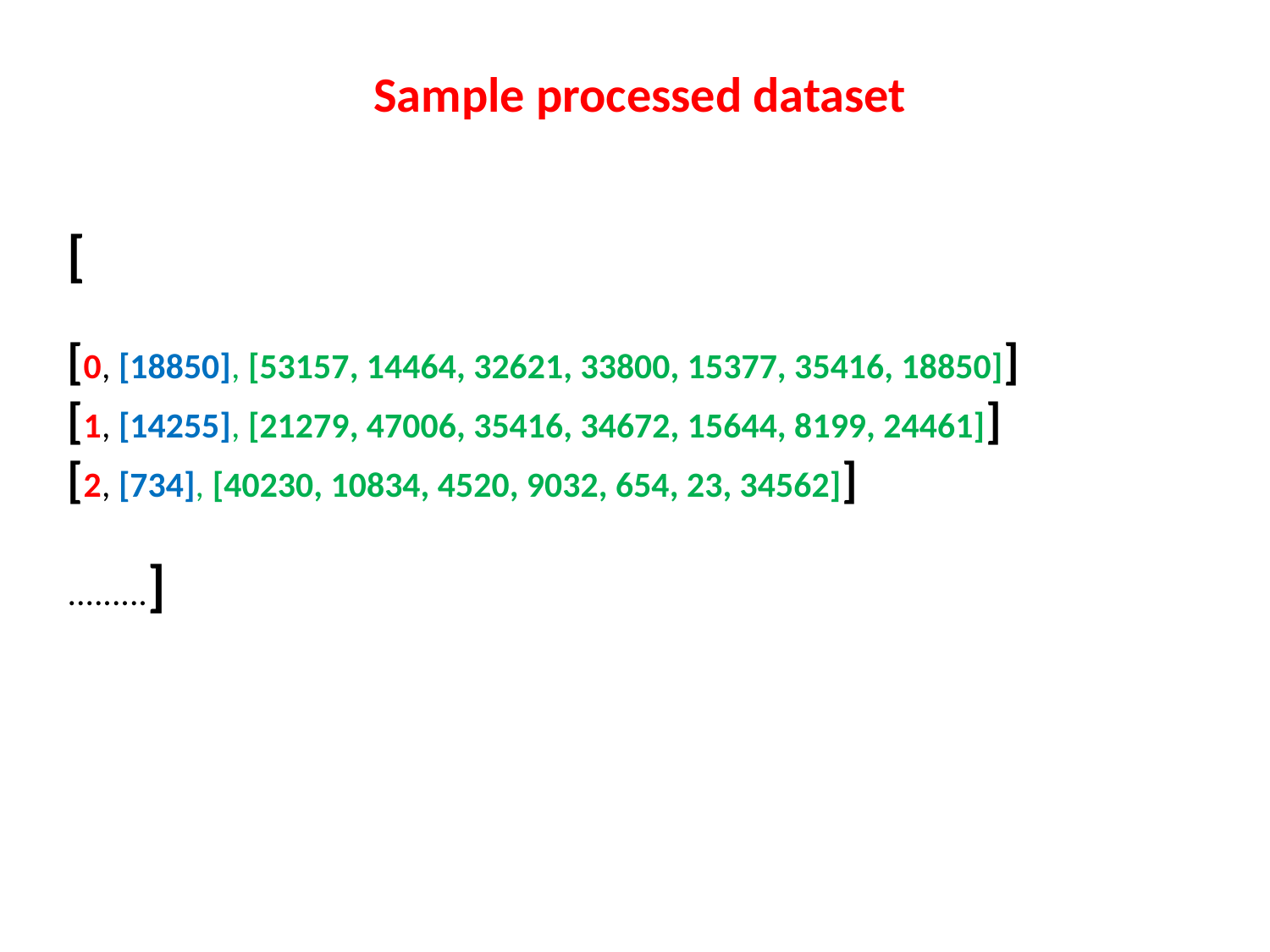

Sample processed dataset

[

[0, [18850], [53157, 14464, 32621, 33800, 15377, 35416, 18850]]
[1, [14255], [21279, 47006, 35416, 34672, 15644, 8199, 24461]]
[2, [734], [40230, 10834, 4520, 9032, 654, 23, 34562]]

.........]